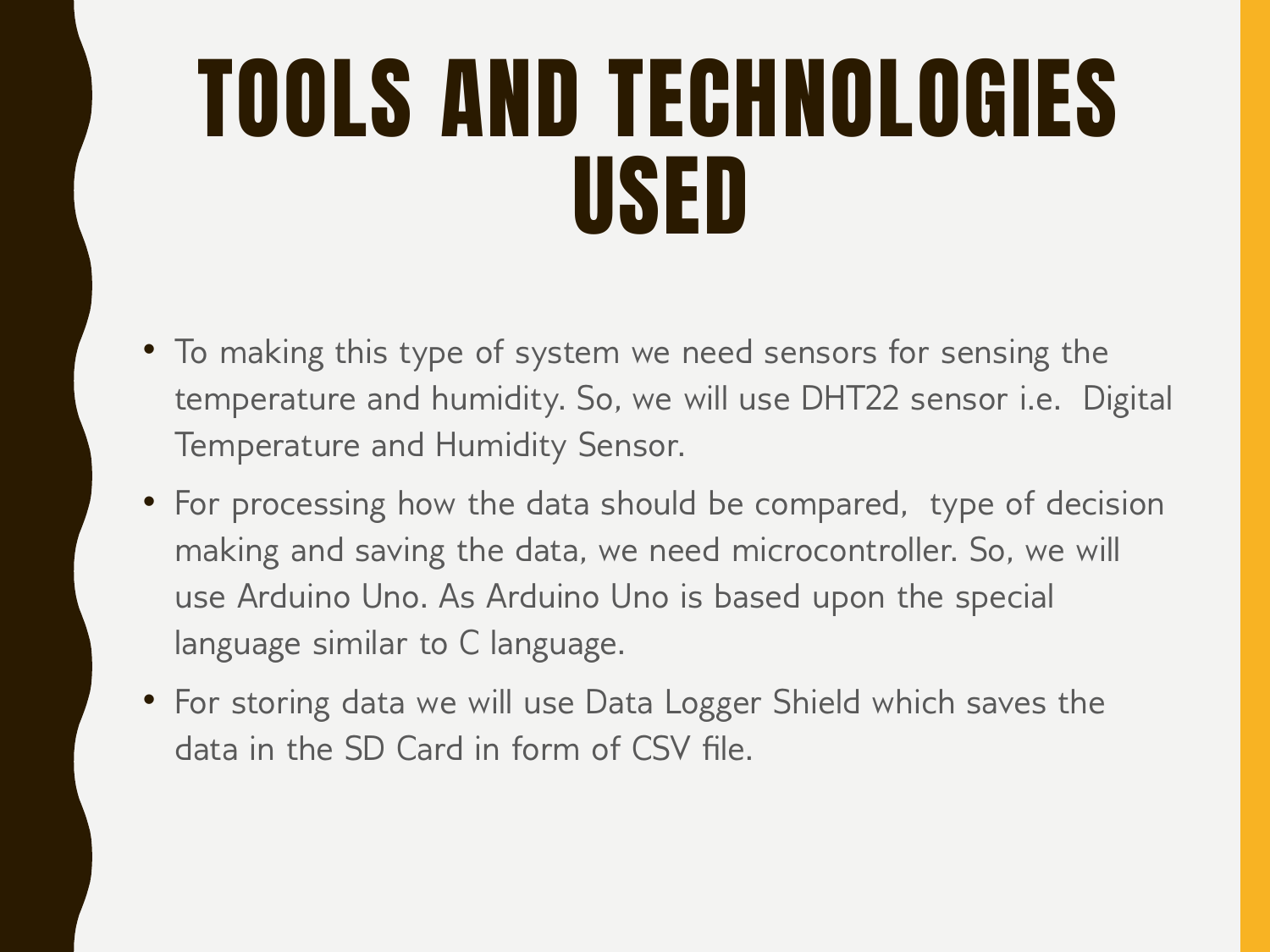

# Tools and Technologies Used
To making this type of system we need sensors for sensing the temperature and humidity. So, we will use DHT22 sensor i.e.  Digital Temperature and Humidity Sensor.
For processing how the data should be compared,  type of decision making and saving the data, we need microcontroller. So, we will use Arduino Uno. As Arduino Uno is based upon the special language similar to C language.
For storing data we will use Data Logger Shield which saves the data in the SD Card in form of CSV file.